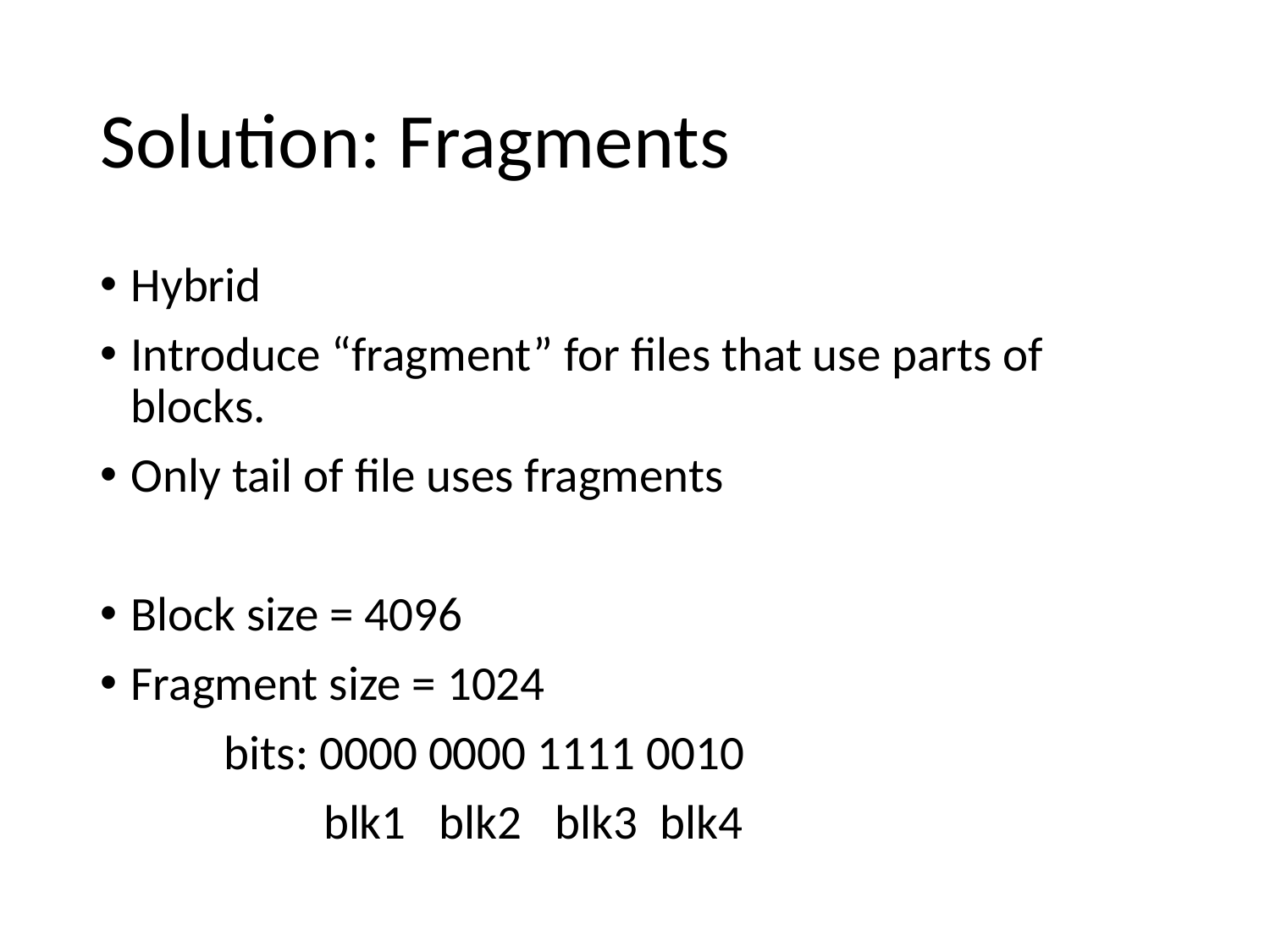

# Solution: Fragments
Hybrid
Introduce “fragment” for files that use parts of blocks.
Only tail of file uses fragments

Block size = 4096
Fragment size = 1024
	bits: 0000 0000 1111 0010
	         blk1   blk2   blk3  blk4